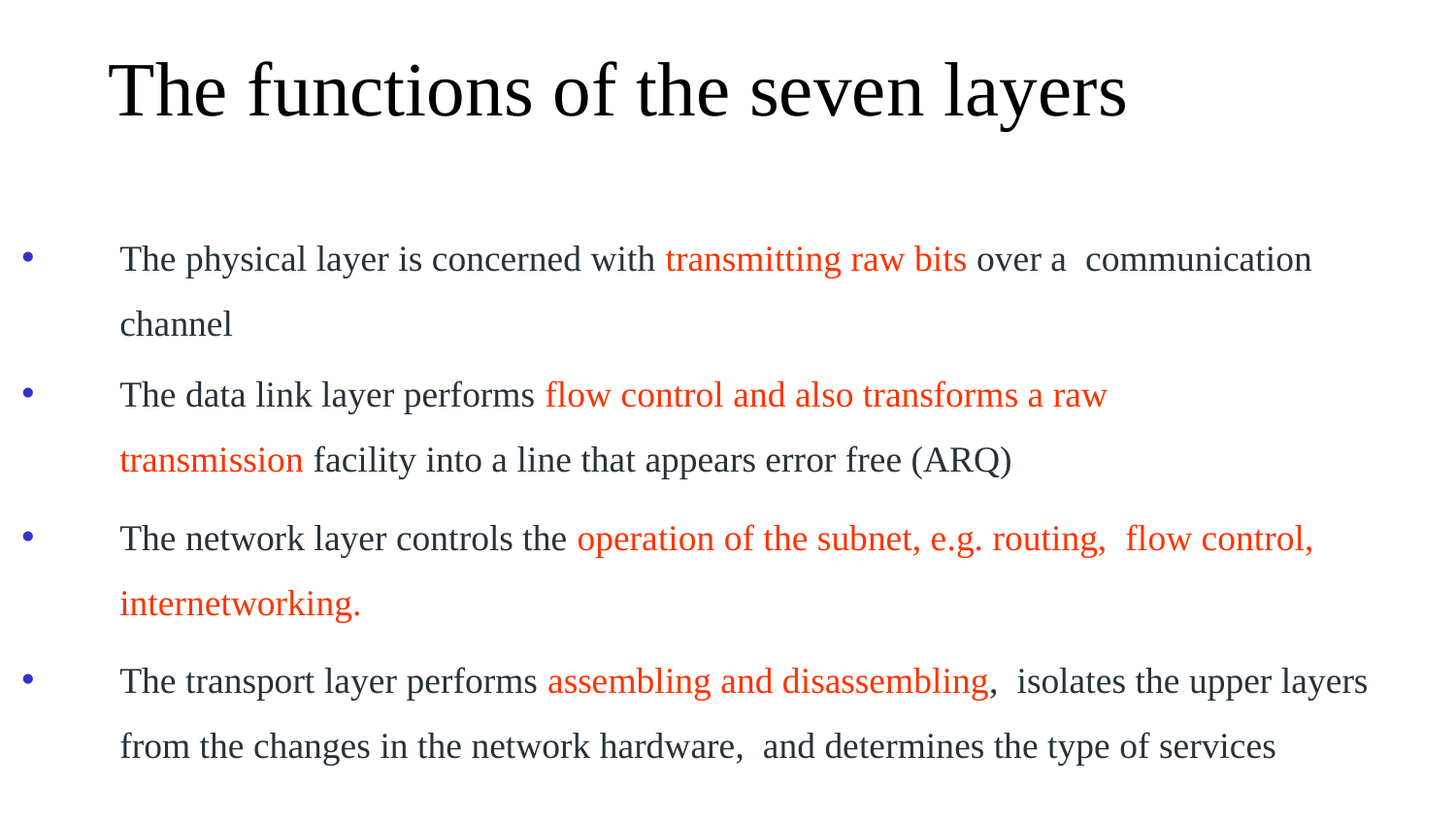

# The functions of the seven layers
The physical layer is concerned with transmitting raw bits over a  communication channel
The data link layer performs flow control and also transforms a raw
transmission facility into a line that appears error free (ARQ)
The network layer controls the operation of the subnet, e.g. routing,  flow control, internetworking.
The transport layer performs assembling and disassembling,  isolates the upper layers from the changes in the network hardware,  and determines the type of services